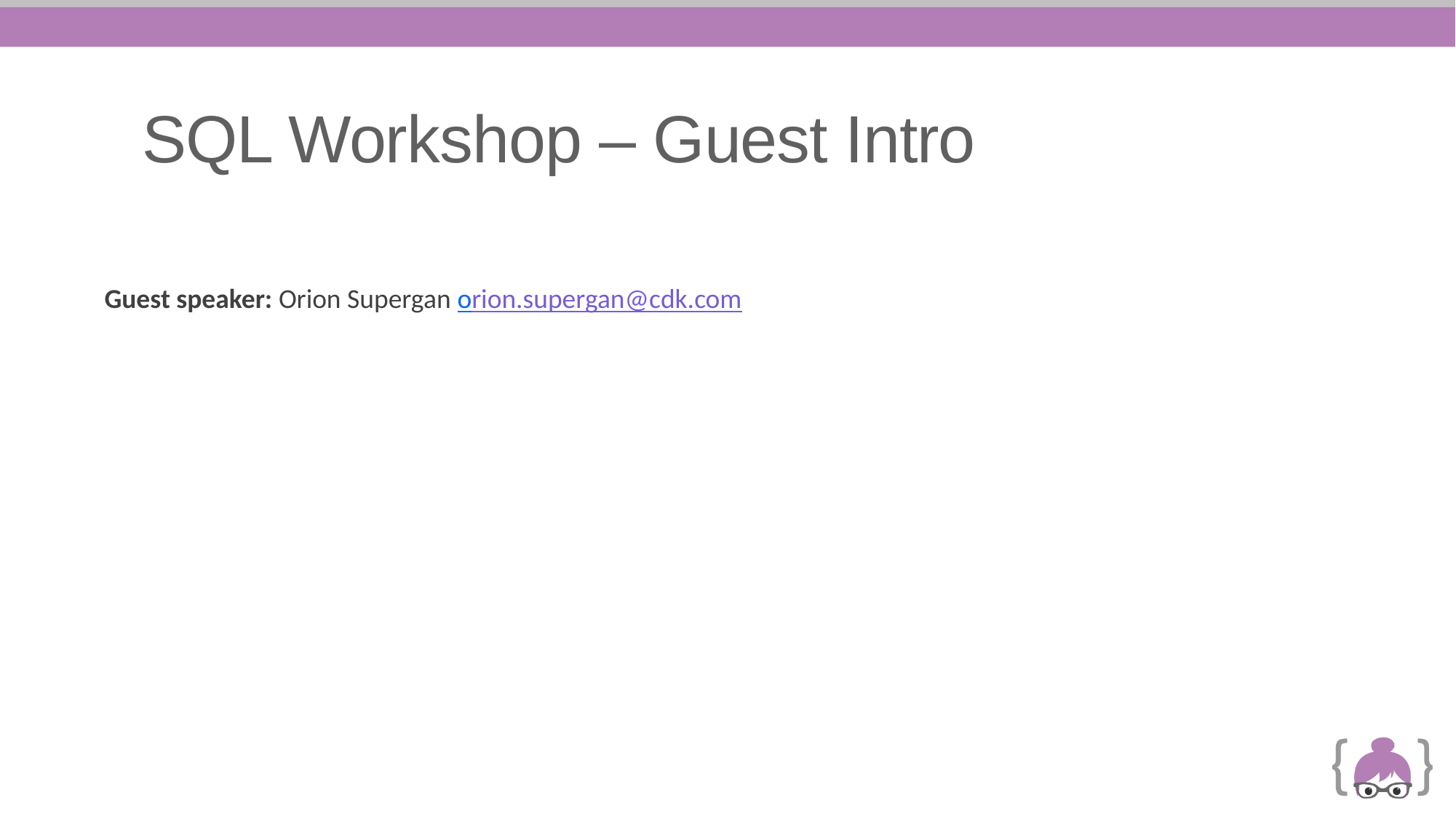

# SQL Workshop – Guest Intro

Guest speaker: Orion Supergan orion.supergan@cdk.com